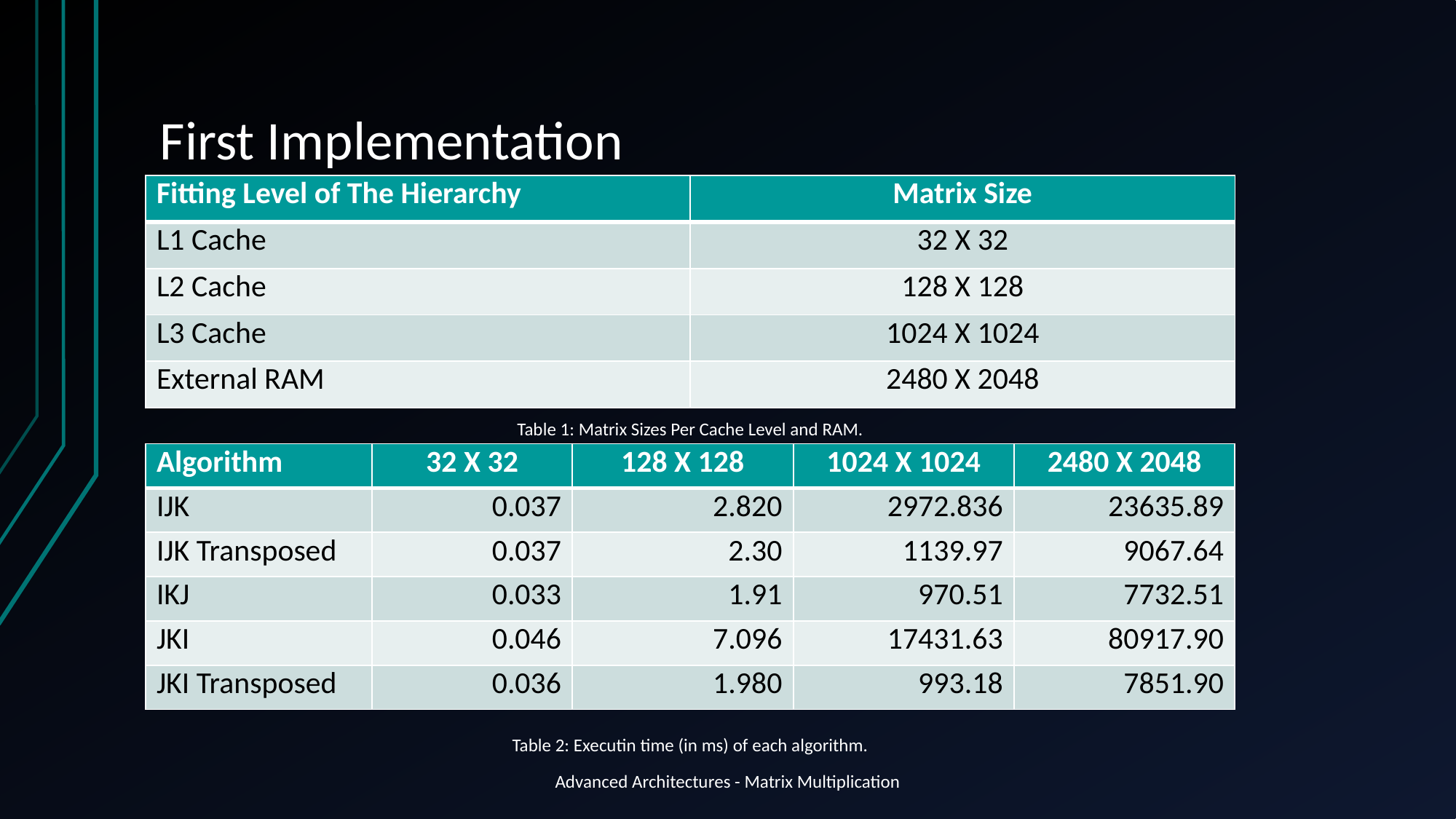

# First Implementation
| Fitting Level of The Hierarchy | Matrix Size |
| --- | --- |
| L1 Cache | 32 X 32 |
| L2 Cache | 128 X 128 |
| L3 Cache | 1024 X 1024 |
| External RAM | 2480 X 2048 |
Table 1: Matrix Sizes Per Cache Level and RAM.
| Algorithm | 32 X 32 | 128 X 128 | 1024 X 1024 | 2480 X 2048 |
| --- | --- | --- | --- | --- |
| IJK | 0.037 | 2.820 | 2972.836 | 23635.89 |
| IJK Transposed | 0.037 | 2.30 | 1139.97 | 9067.64 |
| IKJ | 0.033 | 1.91 | 970.51 | 7732.51 |
| JKI | 0.046 | 7.096 | 17431.63 | 80917.90 |
| JKI Transposed | 0.036 | 1.980 | 993.18 | 7851.90 |
Table 2: Executin time (in ms) of each algorithm.
Advanced Architectures - Matrix Multiplication